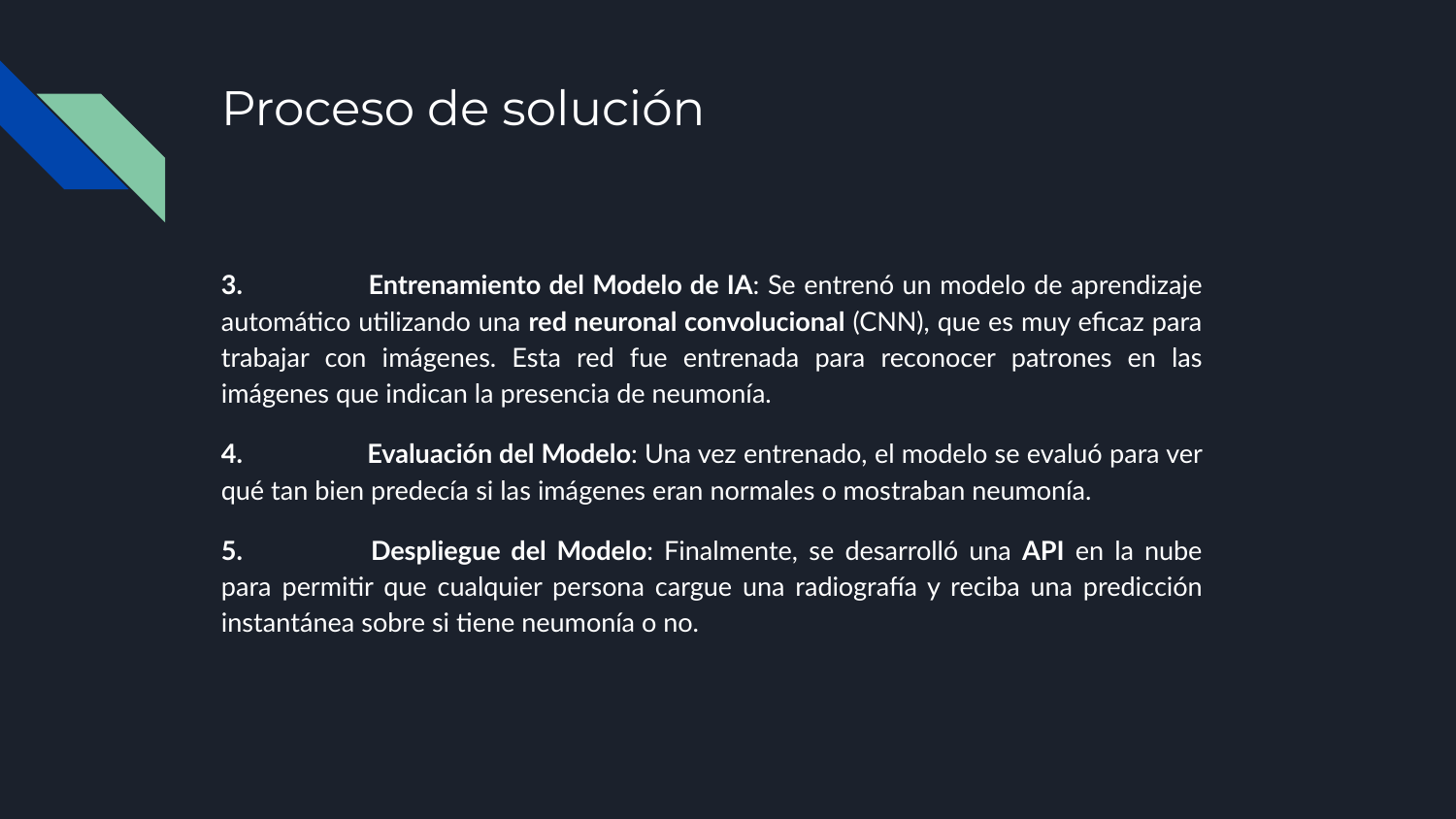

# Proceso de solución
3. 	Entrenamiento del Modelo de IA: Se entrenó un modelo de aprendizaje automático utilizando una red neuronal convolucional (CNN), que es muy eficaz para trabajar con imágenes. Esta red fue entrenada para reconocer patrones en las imágenes que indican la presencia de neumonía.
4. 	Evaluación del Modelo: Una vez entrenado, el modelo se evaluó para ver qué tan bien predecía si las imágenes eran normales o mostraban neumonía.
5. 	Despliegue del Modelo: Finalmente, se desarrolló una API en la nube para permitir que cualquier persona cargue una radiografía y reciba una predicción instantánea sobre si tiene neumonía o no.